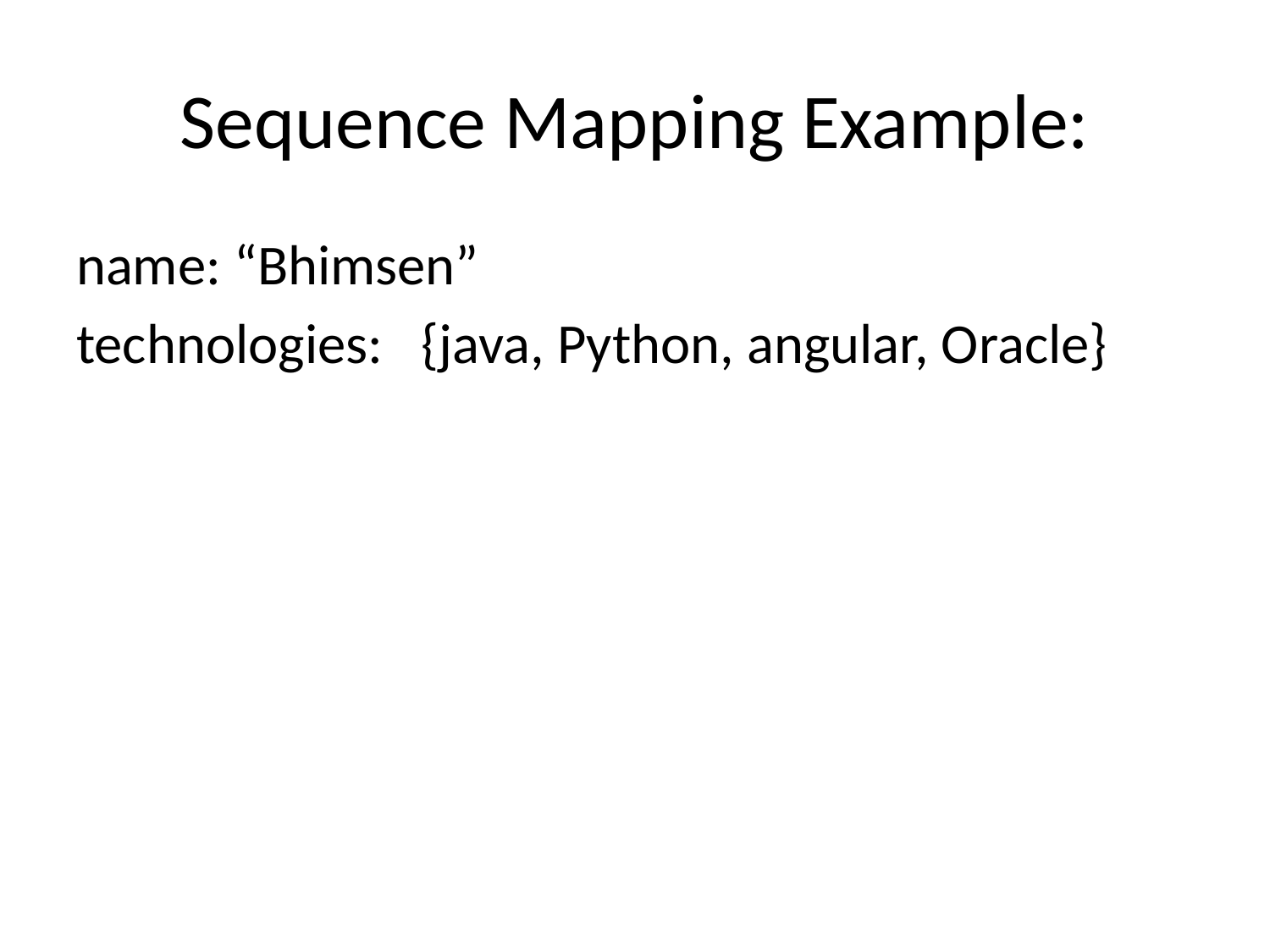

# Sequence Mapping Example:
name: “Bhimsen”
technologies:   {java, Python, angular, Oracle}